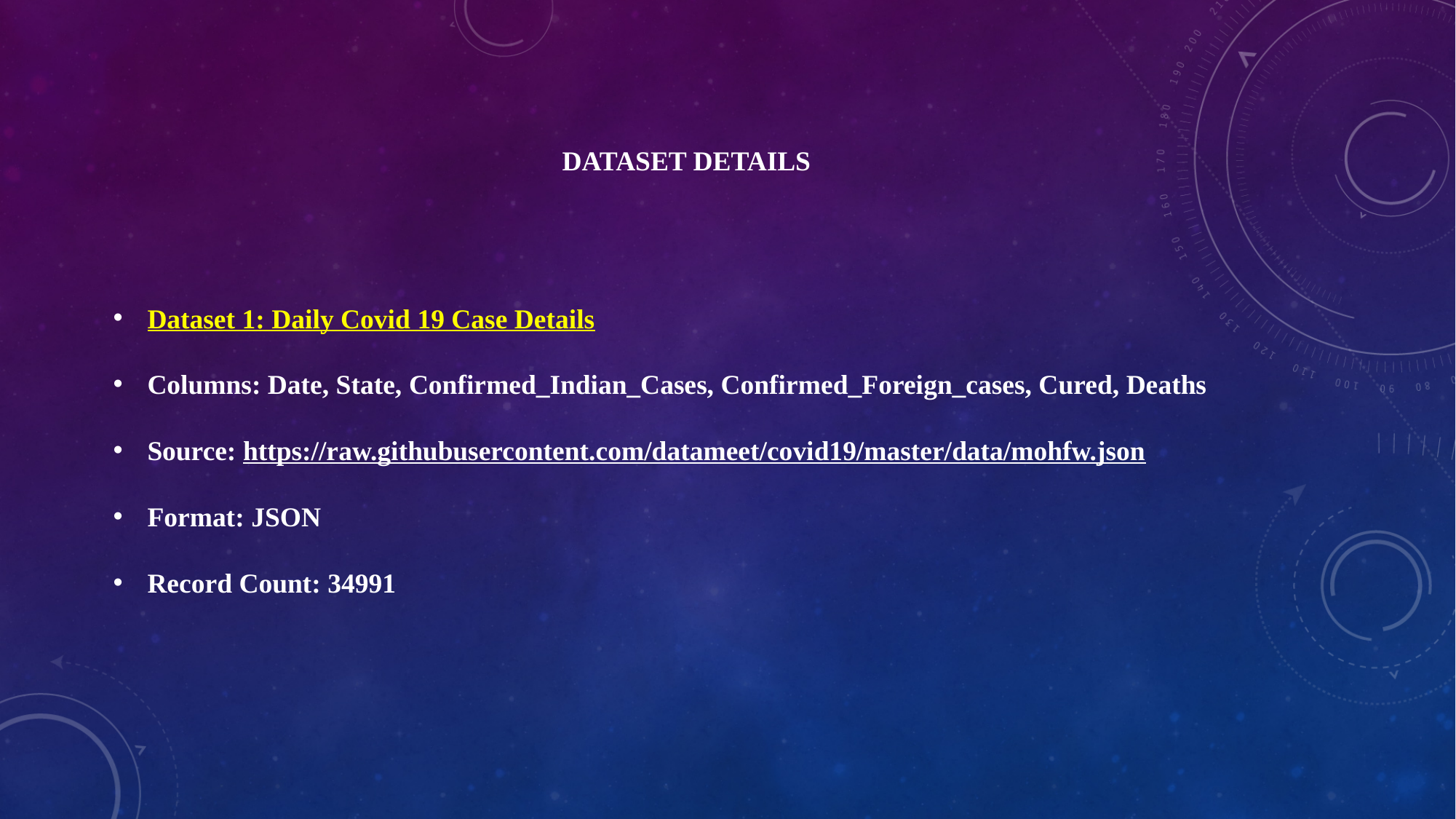

# Dataset details
Dataset 1: Daily Covid 19 Case Details
Columns: Date, State, Confirmed_Indian_Cases, Confirmed_Foreign_cases, Cured, Deaths
Source: https://raw.githubusercontent.com/datameet/covid19/master/data/mohfw.json
Format: JSON
Record Count: 34991